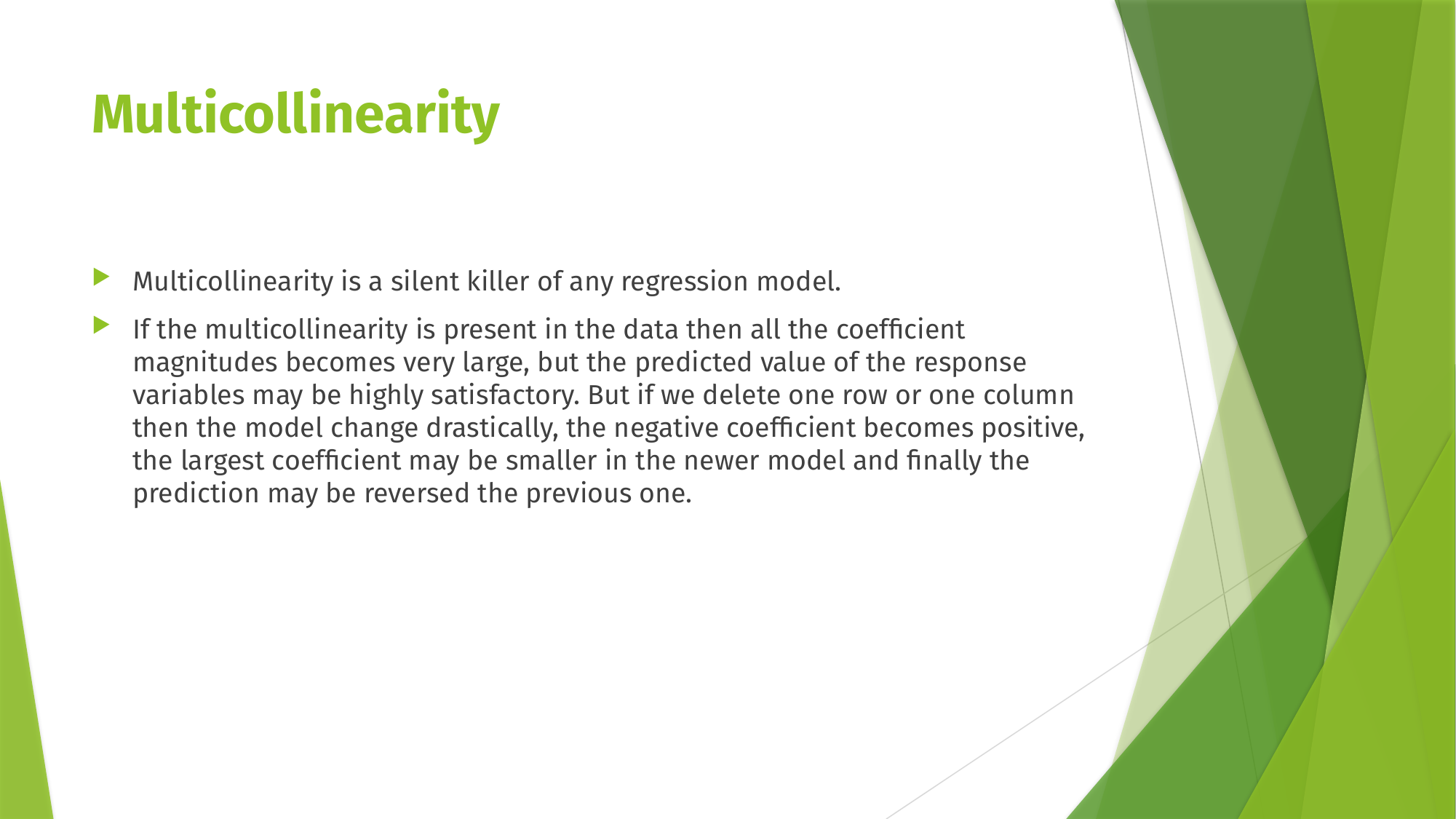

# Multicollinearity
Multicollinearity is a silent killer of any regression model.
If the multicollinearity is present in the data then all the coefficient magnitudes becomes very large, but the predicted value of the response variables may be highly satisfactory. But if we delete one row or one column then the model change drastically, the negative coefficient becomes positive, the largest coefficient may be smaller in the newer model and finally the prediction may be reversed the previous one.